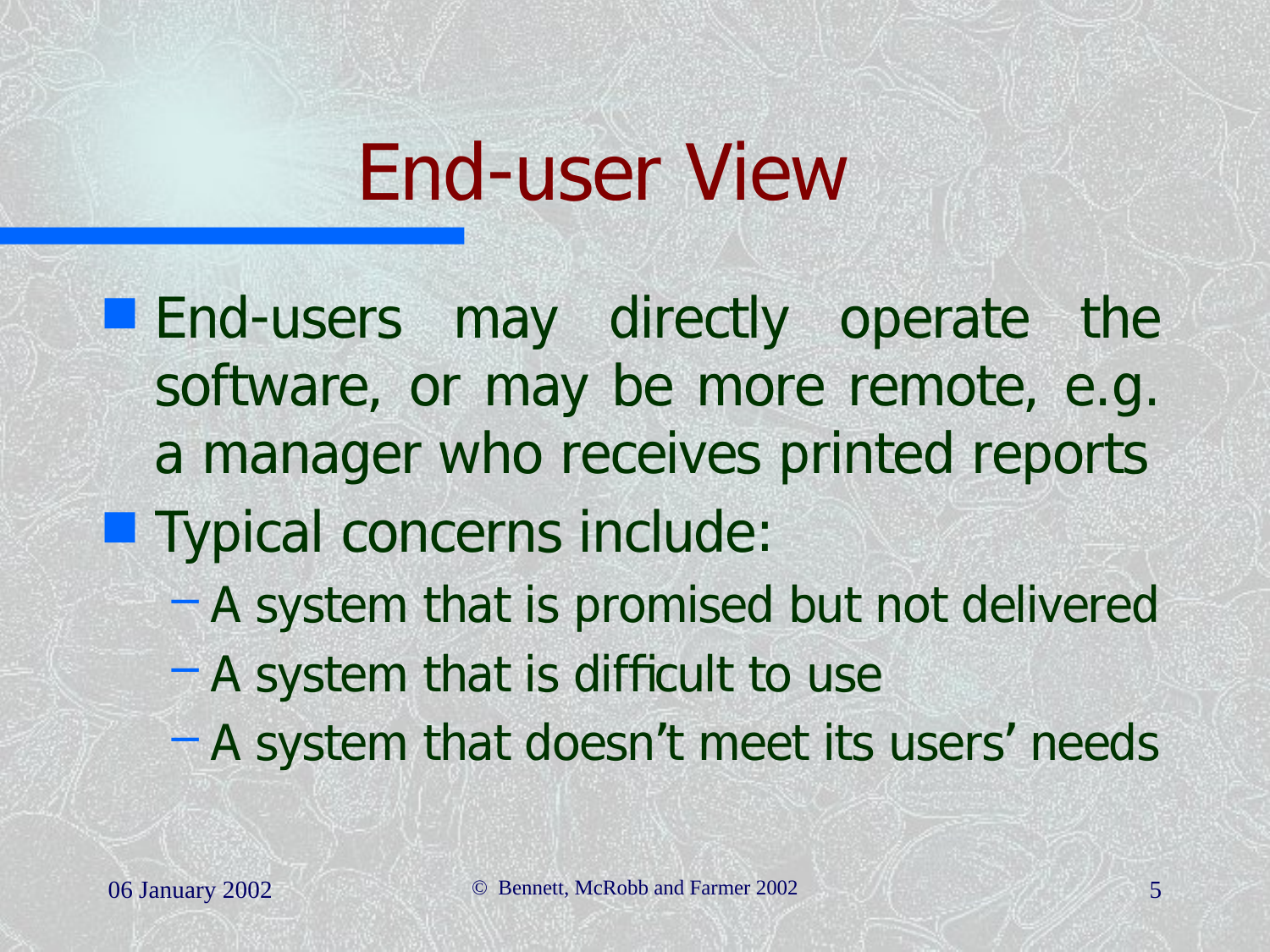

# End-user View
End-users may directly operate the software, or may be more remote, e.g. a manager who receives printed reports
Typical concerns include:
A system that is promised but not delivered
A system that is difficult to use
A system that doesn’t meet its users’ needs
06 January 2002
©  Bennett, McRobb and Farmer 2002
5